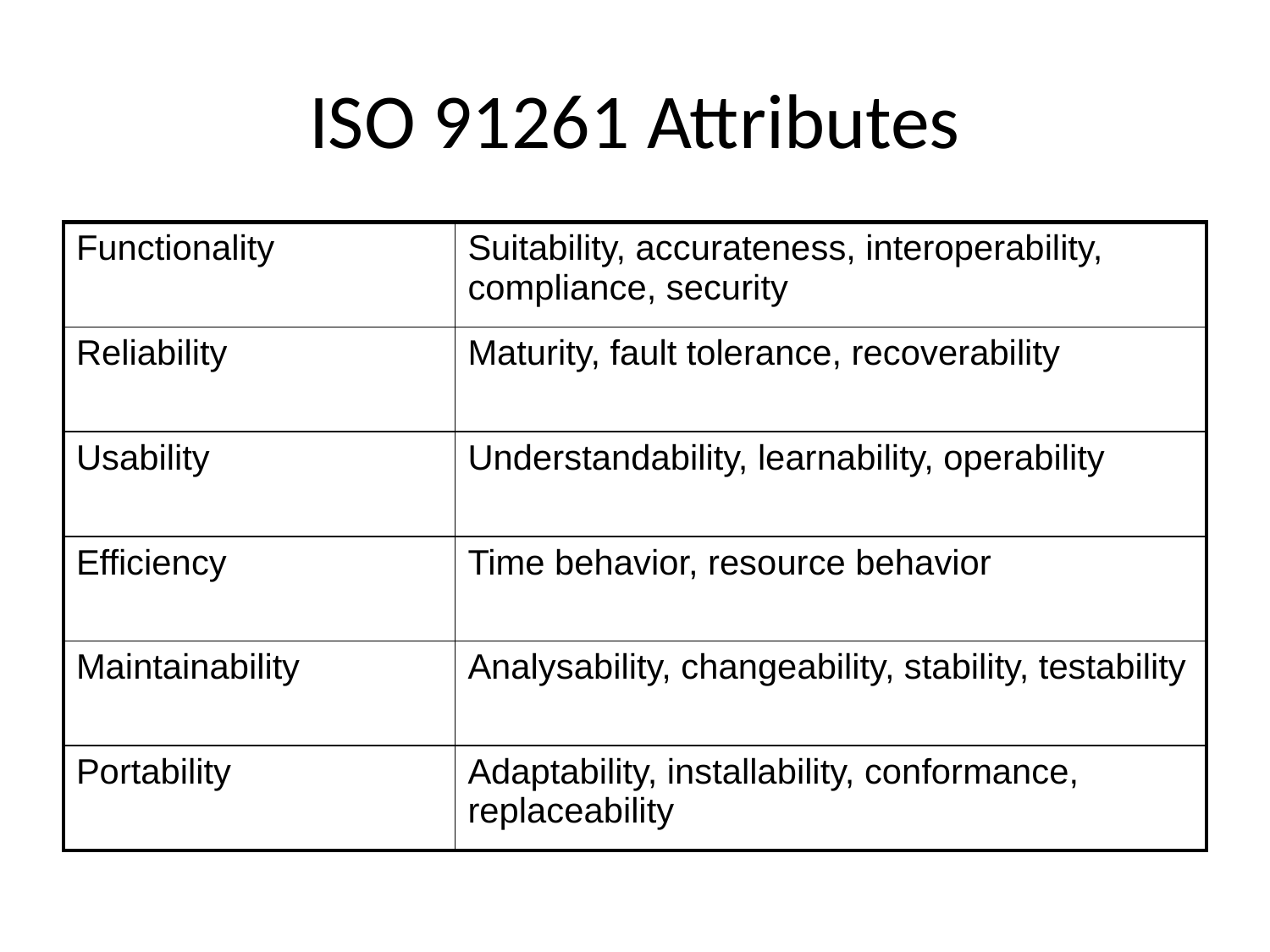

# ISO 91261 Attributes
| Functionality | Suitability, accurateness, interoperability, compliance, security |
| --- | --- |
| Reliability | Maturity, fault tolerance, recoverability |
| Usability | Understandability, learnability, operability |
| Efficiency | Time behavior, resource behavior |
| Maintainability | Analysability, changeability, stability, testability |
| Portability | Adaptability, installability, conformance, replaceability |